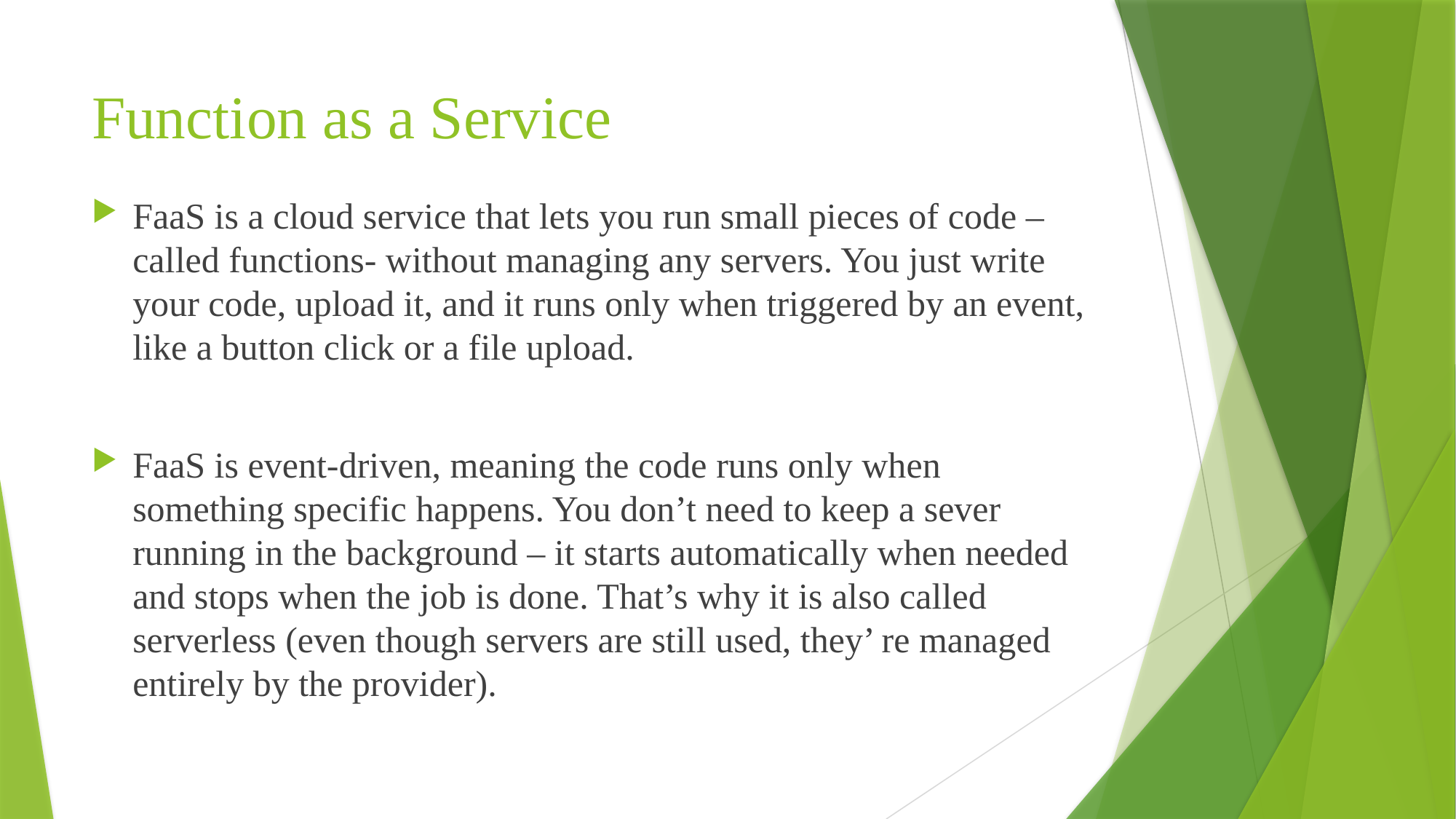

# Function as a Service
FaaS is a cloud service that lets you run small pieces of code – called functions- without managing any servers. You just write your code, upload it, and it runs only when triggered by an event, like a button click or a file upload.

FaaS is event-driven, meaning the code runs only when something specific happens. You don’t need to keep a sever running in the background – it starts automatically when needed and stops when the job is done. That’s why it is also called serverless (even though servers are still used, they’ re managed entirely by the provider).